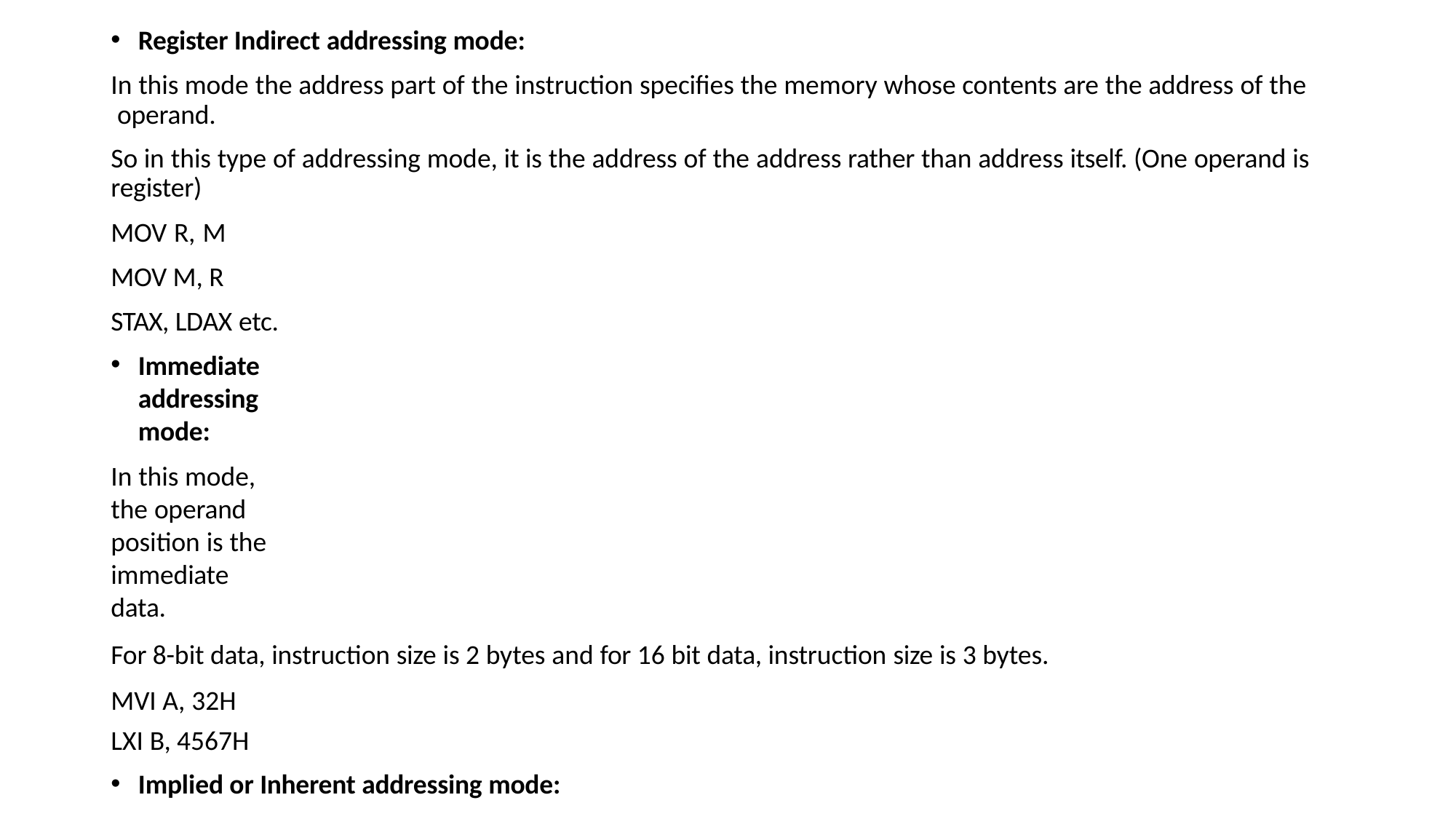

Register Indirect addressing mode:
In this mode the address part of the instruction specifies the memory whose contents are the address of the  operand.
So in this type of addressing mode, it is the address of the address rather than address itself. (One operand is  register)
MOV R, M  MOV M, R  STAX, LDAX etc.
Immediate addressing mode:
In this mode, the operand position is the immediate data.
For 8-bit data, instruction size is 2 bytes and for 16 bit data, instruction size is 3 bytes.  MVI A, 32H
LXI B, 4567H
Implied or Inherent addressing mode:
The instructions of this mode do not have operands. E.g. NOP: No operation  HLT: Halt
EI: Enable interrupt
DI: Disable interrupt